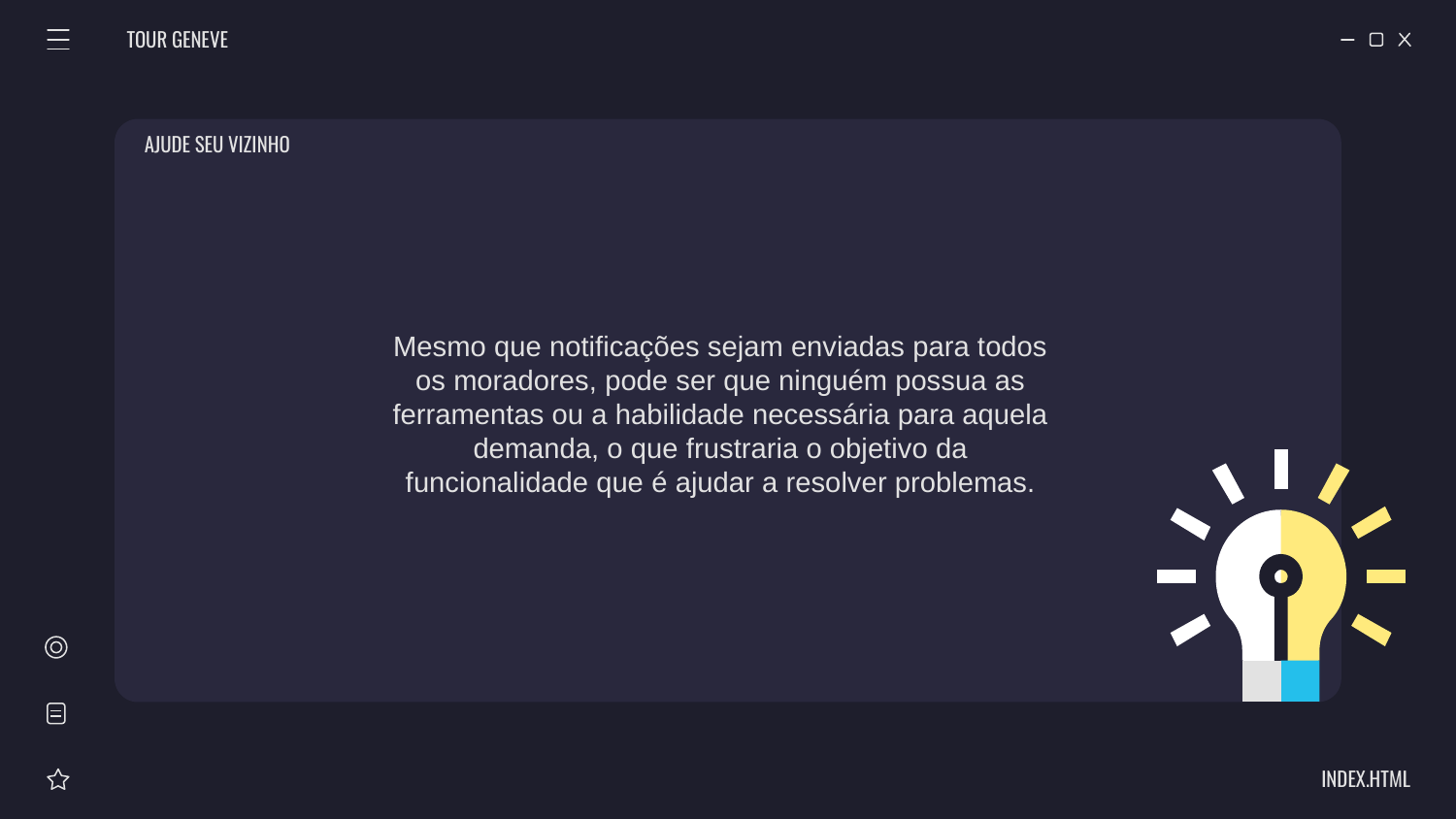

TOUR GENEVE

AJUDE SEU VIZINHO
Mesmo que notificações sejam enviadas para todos os moradores, pode ser que ninguém possua as ferramentas ou a habilidade necessária para aquela demanda, o que frustraria o objetivo da funcionalidade que é ajudar a resolver problemas.

INDEX.HTML